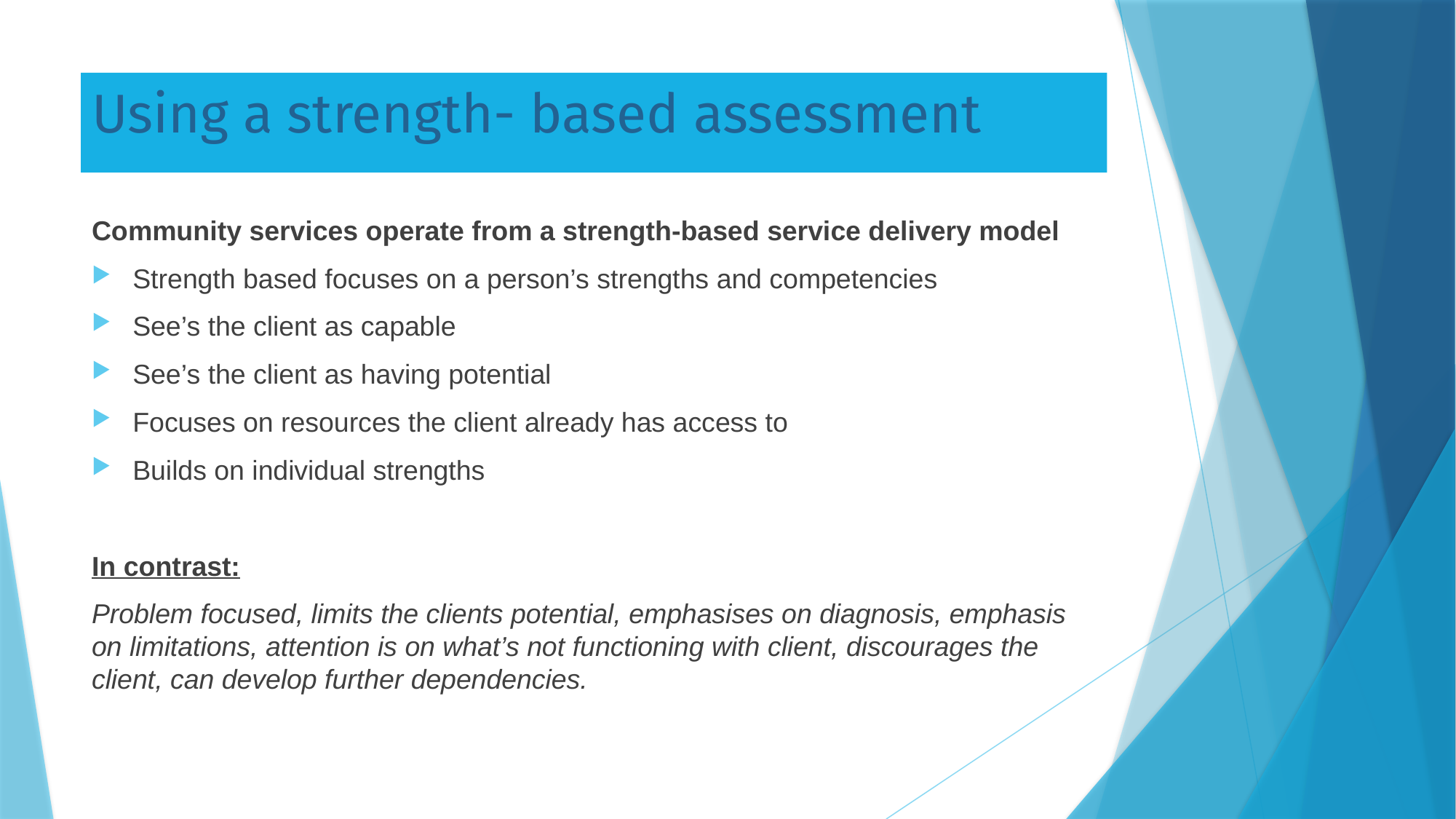

# Using a strength- based assessment
Community services operate from a strength-based service delivery model
Strength based focuses on a person’s strengths and competencies
See’s the client as capable
See’s the client as having potential
Focuses on resources the client already has access to
Builds on individual strengths

In contrast:
Problem focused, limits the clients potential, emphasises on diagnosis, emphasis on limitations, attention is on what’s not functioning with client, discourages the client, can develop further dependencies.